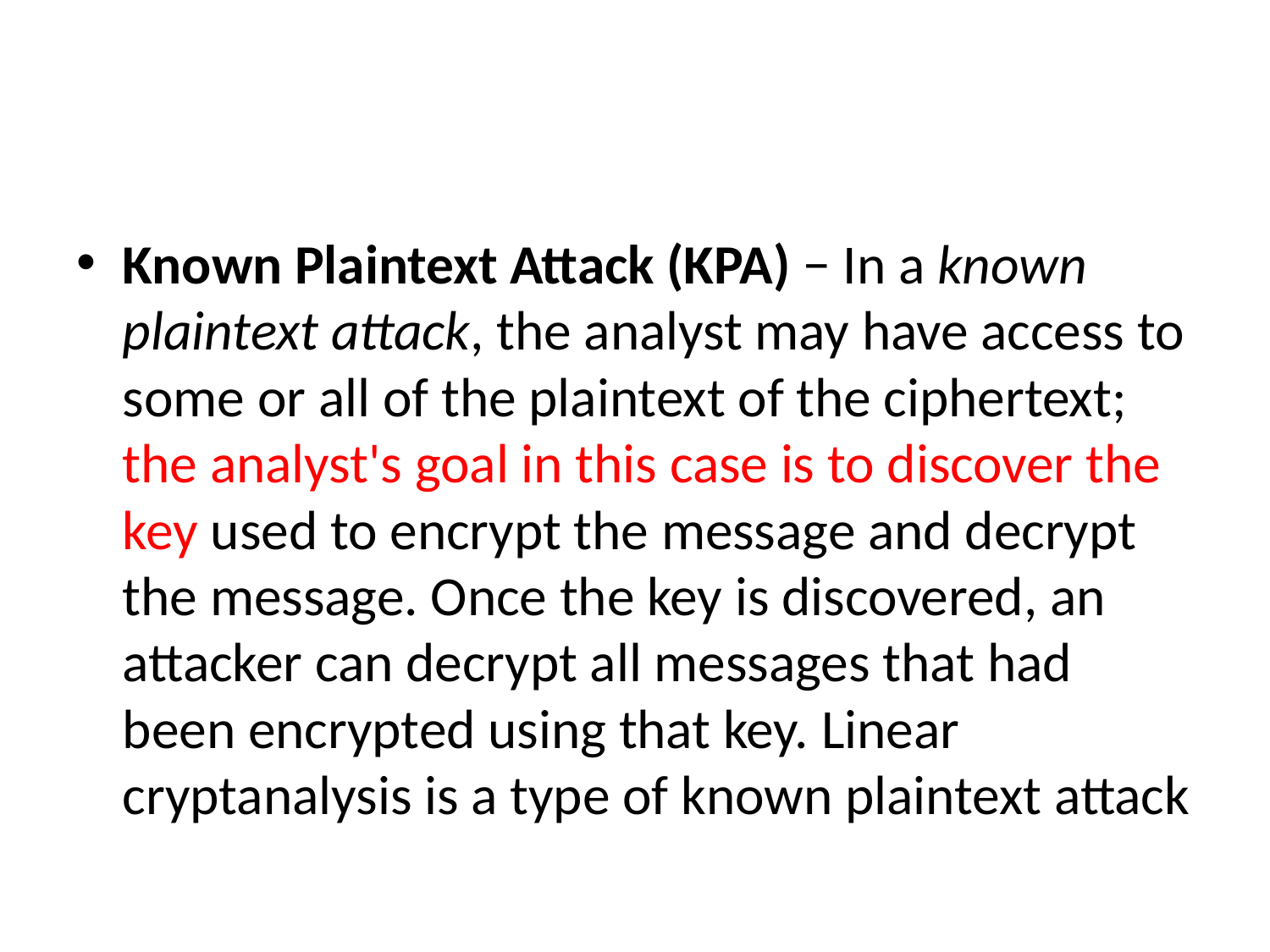

#
Known Plaintext Attack (KPA) − In a known plaintext attack, the analyst may have access to some or all of the plaintext of the ciphertext; the analyst's goal in this case is to discover the key used to encrypt the message and decrypt the message. Once the key is discovered, an attacker can decrypt all messages that had been encrypted using that key. Linear cryptanalysis is a type of known plaintext attack